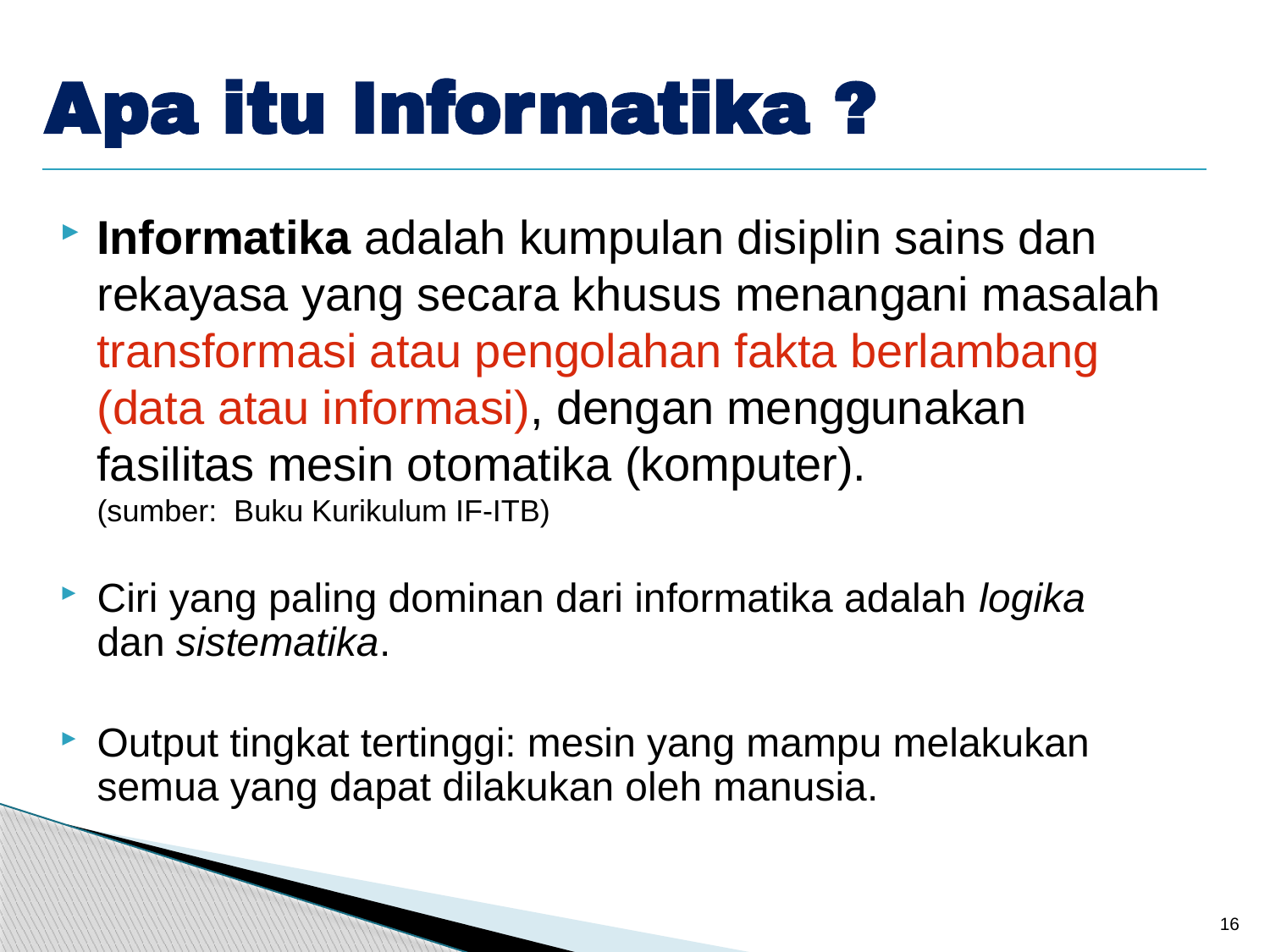

# Apa itu Informatika ?
Informatika adalah kumpulan disiplin sains dan rekayasa yang secara khusus menangani masalah transformasi atau pengolahan fakta berlambang (data atau informasi), dengan menggunakan fasilitas mesin otomatika (komputer).
(sumber:  Buku Kurikulum IF-ITB)

Ciri yang paling dominan dari informatika adalah logika dan sistematika.

Output tingkat tertinggi: mesin yang mampu melakukan semua yang dapat dilakukan oleh manusia.
16